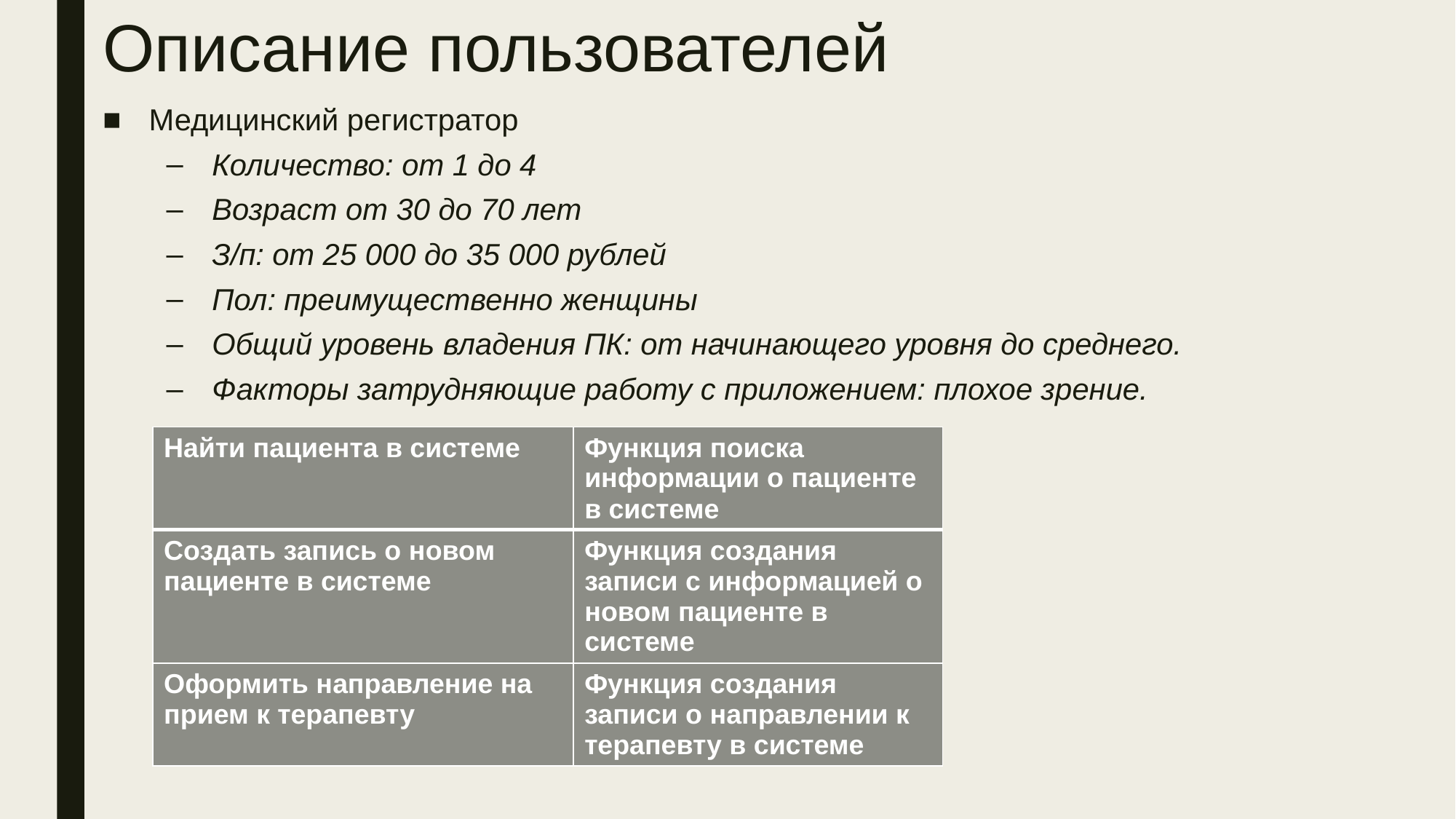

# Описание пользователей
Медицинский регистратор
Количество: от 1 до 4
Возраст от 30 до 70 лет
З/п: от 25 000 до 35 000 рублей
Пол: преимущественно женщины
Общий уровень владения ПК: от начинающего уровня до среднего.
Факторы затрудняющие работу с приложением: плохое зрение.

| Найти пациента в системе | Функция поиска информации о пациенте в системе |
| --- | --- |
| Создать запись о новом пациенте в системе | Функция создания записи с информацией о новом пациенте в системе |
| Оформить направление на прием к терапевту | Функция создания записи о направлении к терапевту в системе |